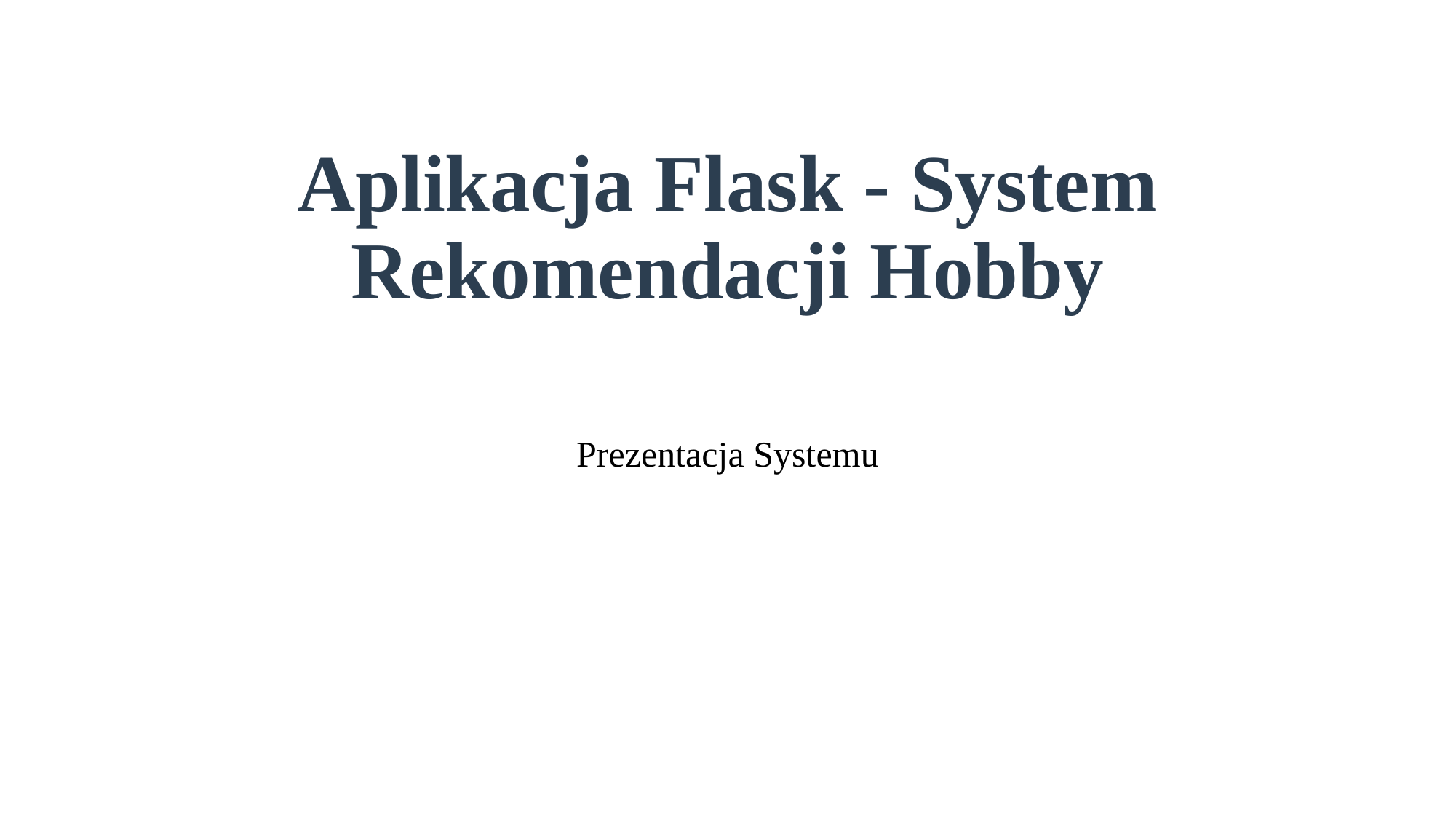

# Aplikacja Flask - System Rekomendacji Hobby
Prezentacja Systemu